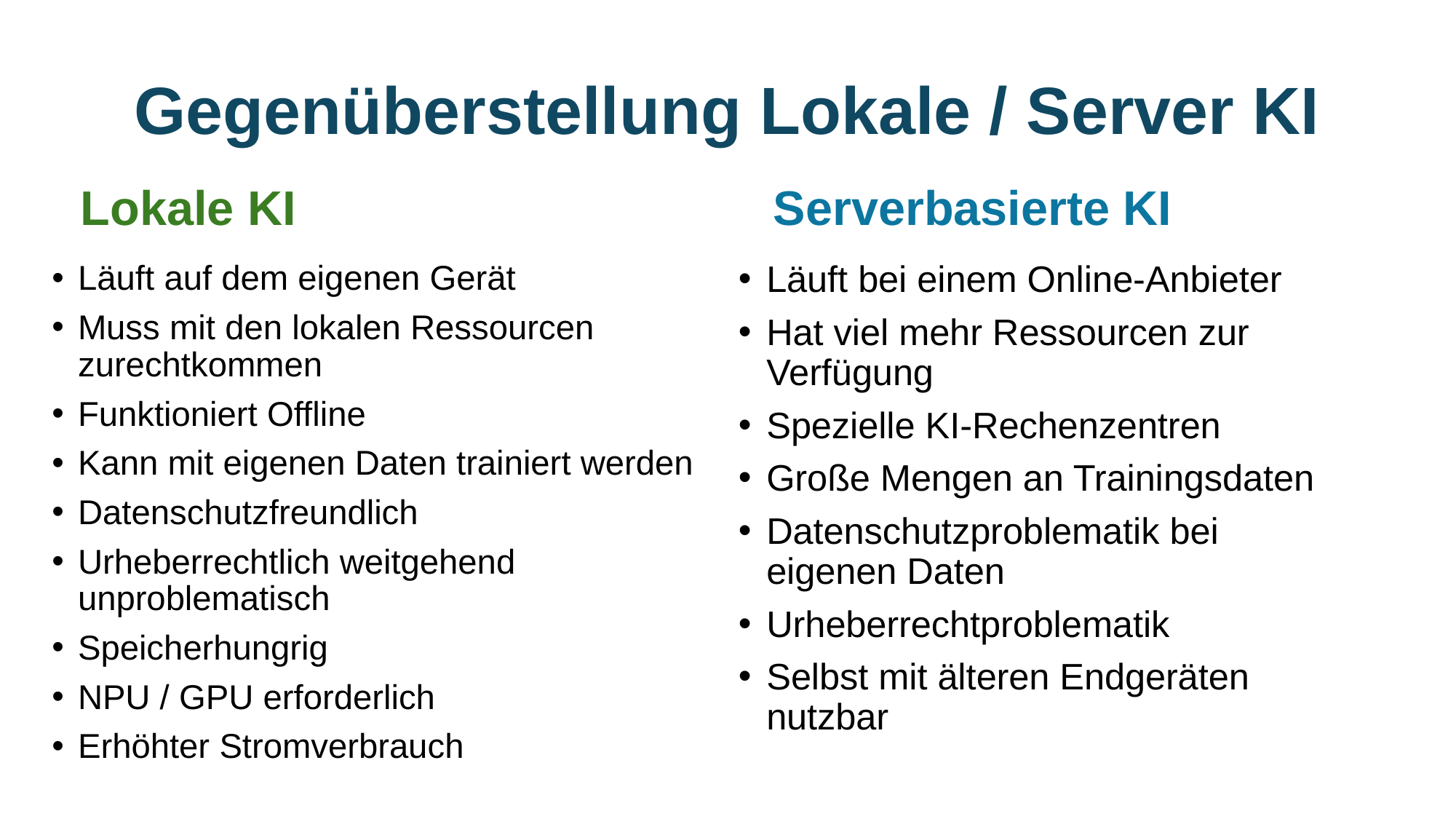

# Gegenüberstellung Lokale / Server KI
Lokale KI
Serverbasierte KI
Läuft auf dem eigenen Gerät
Muss mit den lokalen Ressourcen zurechtkommen
Funktioniert Offline
Kann mit eigenen Daten trainiert werden
Datenschutzfreundlich
Urheberrechtlich weitgehend unproblematisch
Speicherhungrig
NPU / GPU erforderlich
Erhöhter Stromverbrauch
Läuft bei einem Online-Anbieter
Hat viel mehr Ressourcen zur Verfügung
Spezielle KI-Rechenzentren
Große Mengen an Trainingsdaten
Datenschutzproblematik bei eigenen Daten
Urheberrechtproblematik
Selbst mit älteren Endgeräten nutzbar